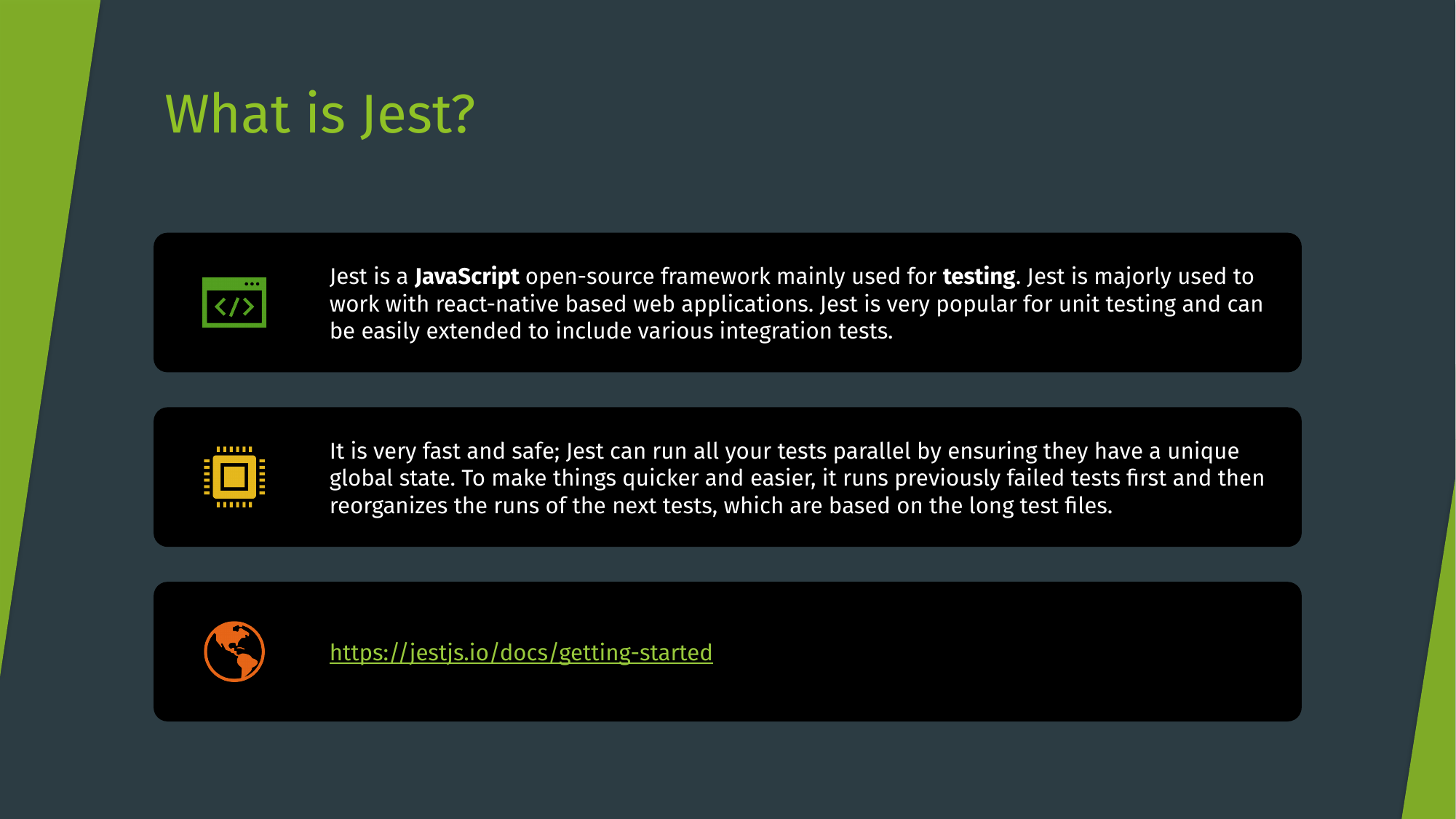

# What is Jest?
Jest is a JavaScript open-source framework mainly used for testing. Jest is majorly used to work with react-native based web applications. Jest is very popular for unit testing and can be easily extended to include various integration tests.
It is very fast and safe; Jest can run all your tests parallel by ensuring they have a unique global state. To make things quicker and easier, it runs previously failed tests first and then reorganizes the runs of the next tests, which are based on the long test files.
https://jestjs.io/docs/getting-started